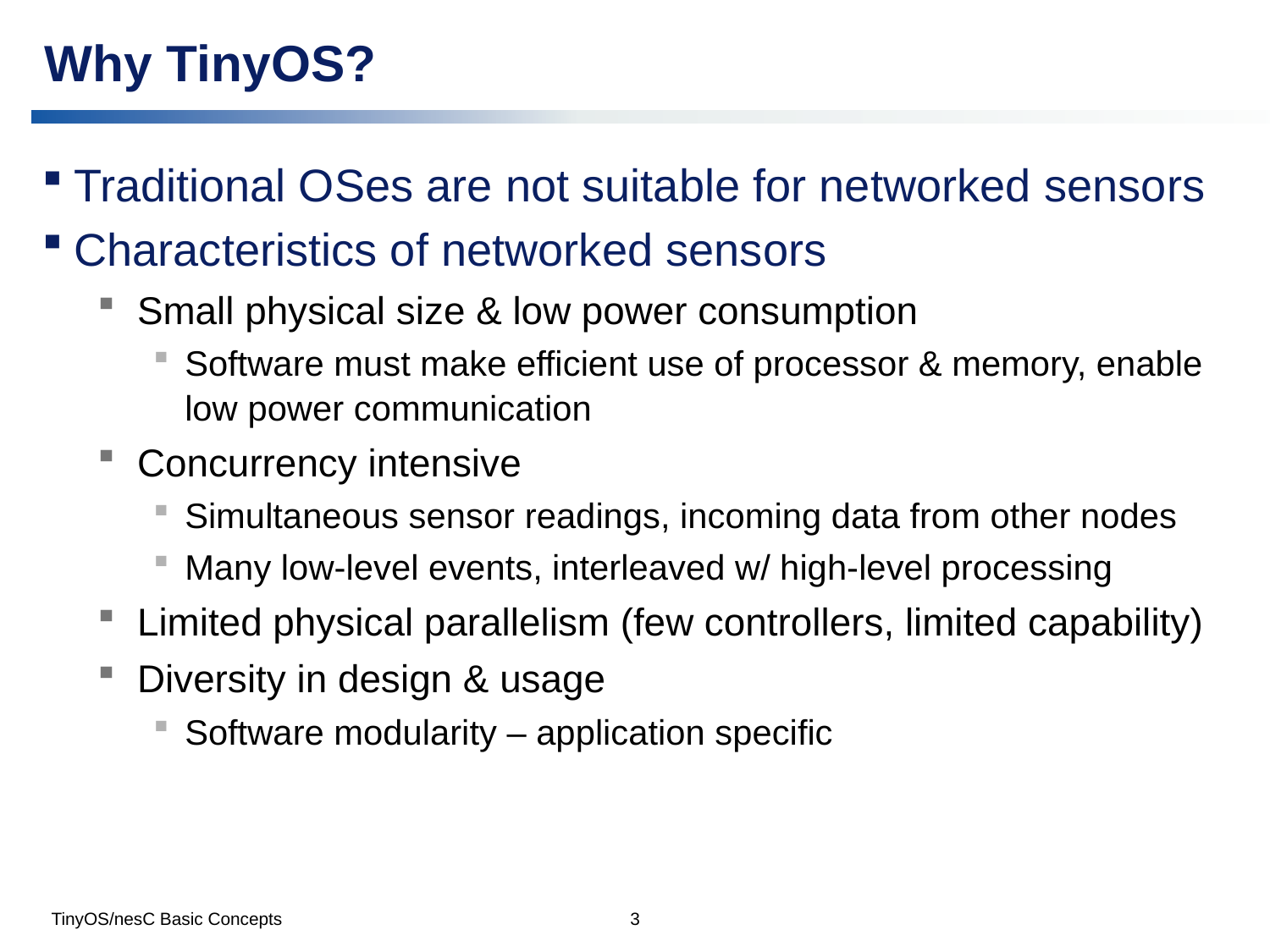

# Why TinyOS?
Traditional OSes are not suitable for networked sensors
Characteristics of networked sensors
Small physical size & low power consumption
Software must make efficient use of processor & memory, enable low power communication
Concurrency intensive
Simultaneous sensor readings, incoming data from other nodes
Many low-level events, interleaved w/ high-level processing
Limited physical parallelism (few controllers, limited capability)
Diversity in design & usage
Software modularity – application specific

TinyOS/nesC Basic Concepts
3